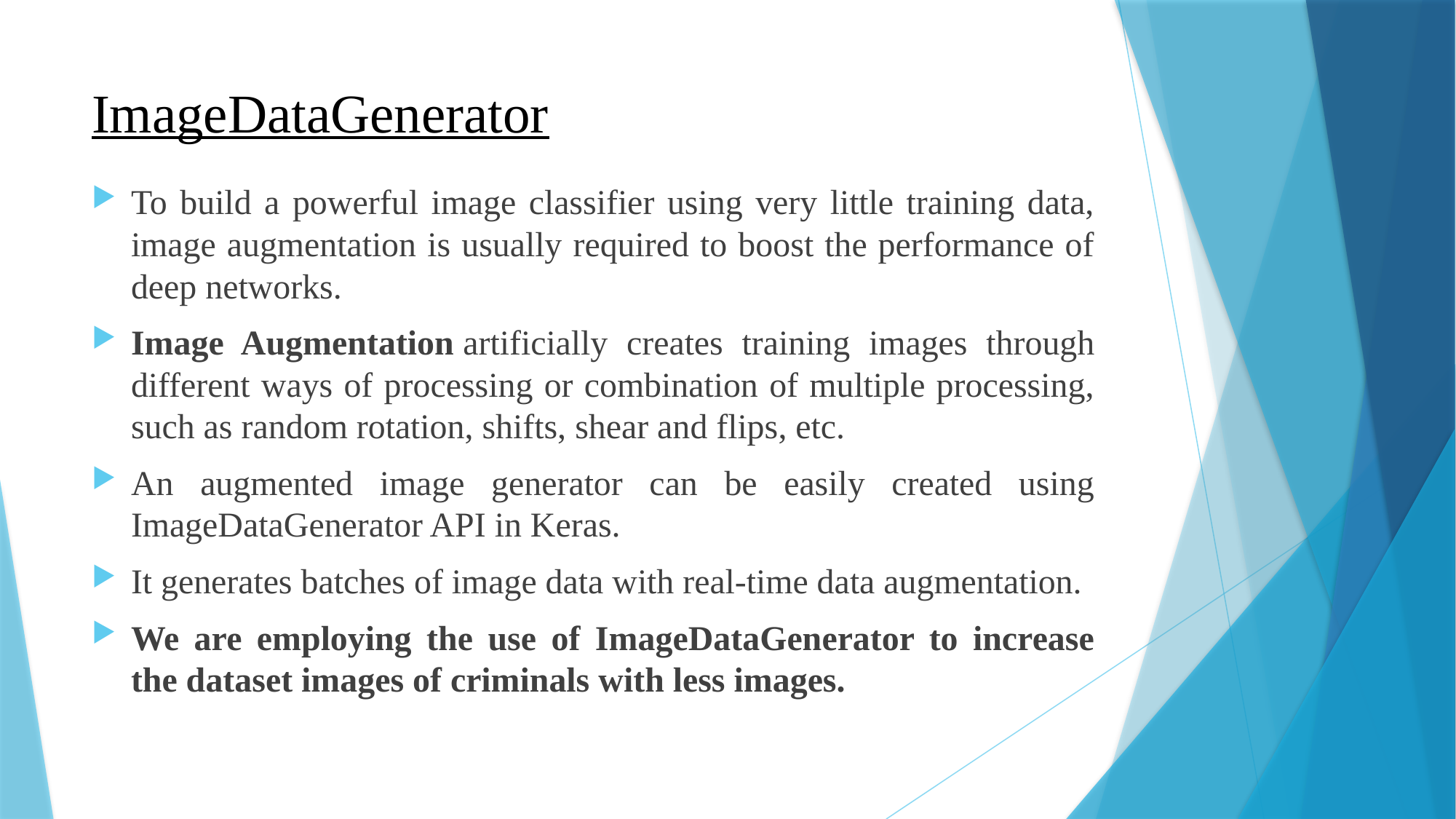

# ImageDataGenerator
To build a powerful image classifier using very little training data, image augmentation is usually required to boost the performance of deep networks.
Image Augmentation artificially creates training images through different ways of processing or combination of multiple processing, such as random rotation, shifts, shear and flips, etc.
An augmented image generator can be easily created using ImageDataGenerator API in Keras.
It generates batches of image data with real-time data augmentation.
We are employing the use of ImageDataGenerator to increase the dataset images of criminals with less images.